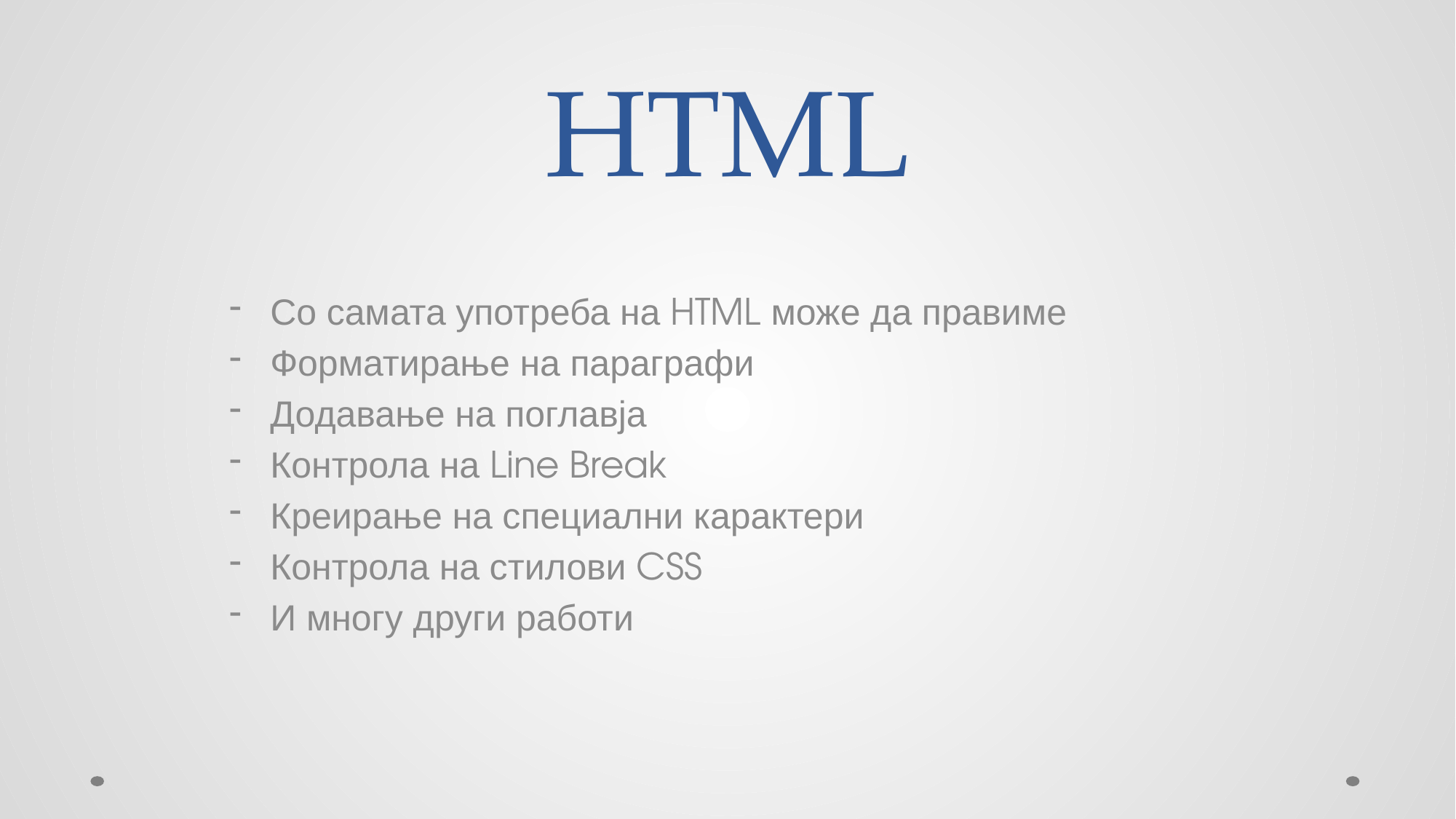

# HTML
Со самата употреба на HTML може да правиме
Форматирање на параграфи
Додавање на поглавја
Контрола на Line Break
Креирање на специални карактери
Контрола на стилови CSS
И многу други работи